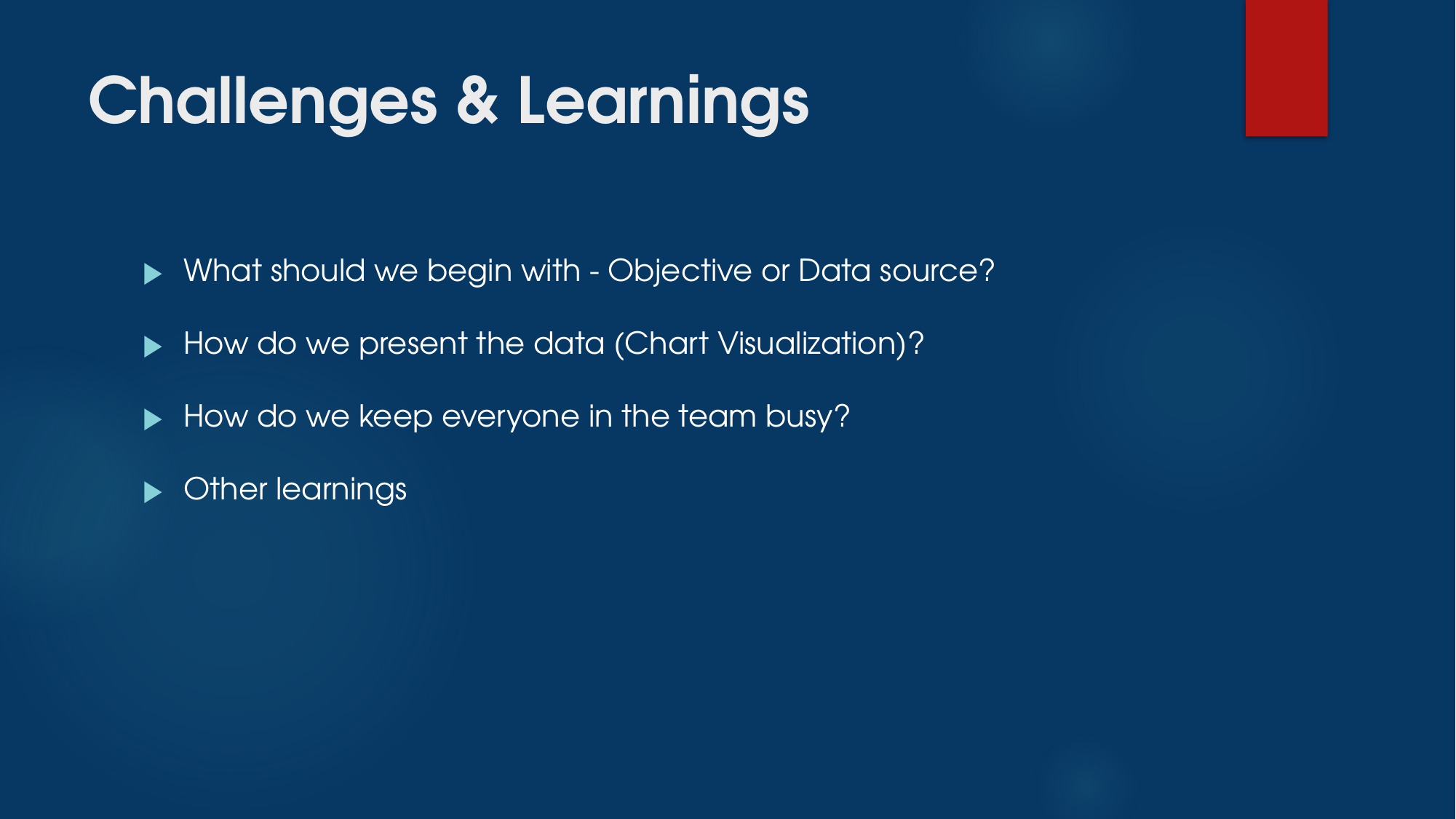

# Challenges & Learnings
What should we begin with - Objective or Data source?

How do we present the data (Chart Visualization)?

How do we keep everyone in the team busy?

Other learnings